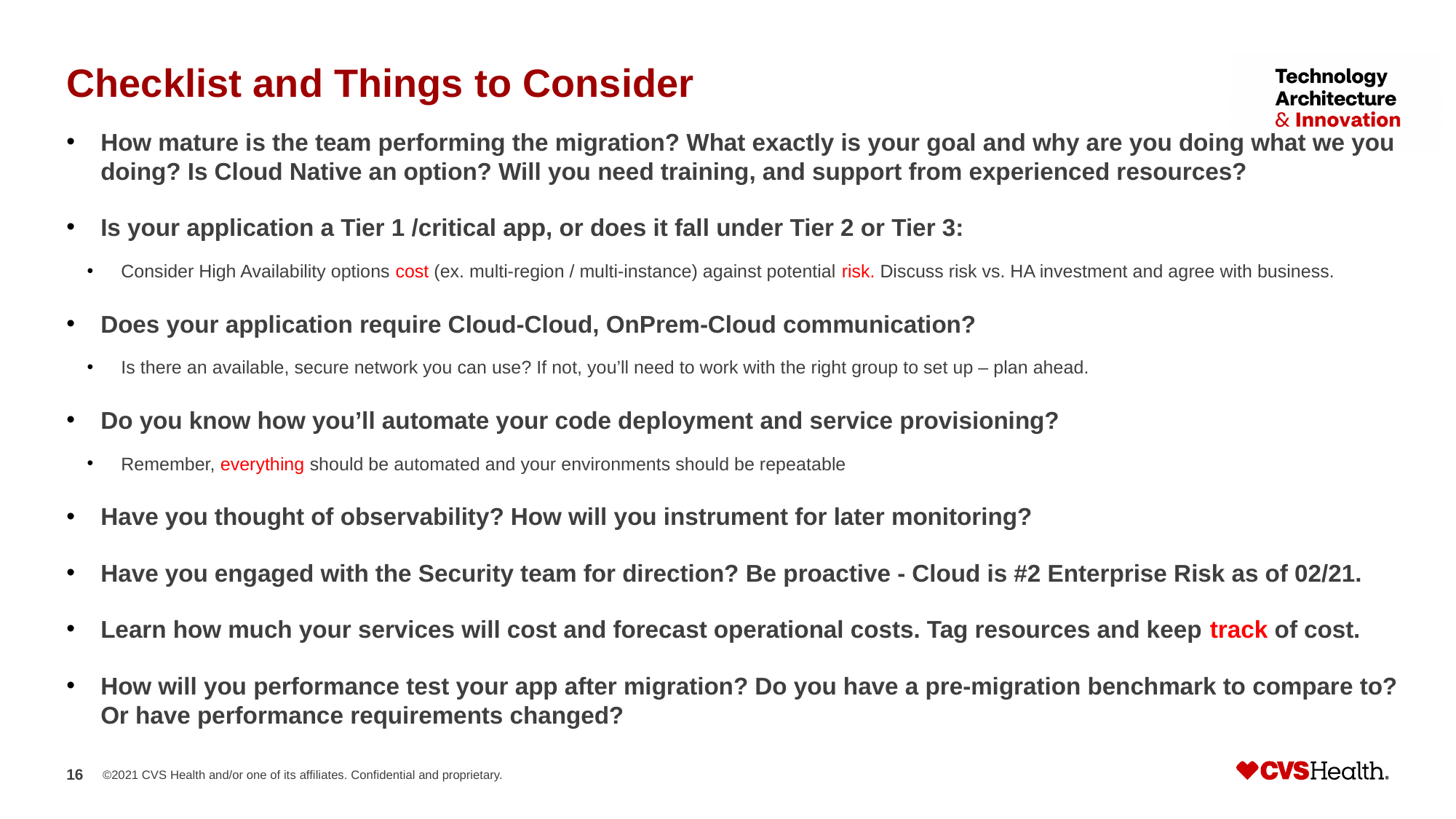

# Checklist and Things to Consider
How mature is the team performing the migration? What exactly is your goal and why are you doing what we you doing? Is Cloud Native an option? Will you need training, and support from experienced resources?
Is your application a Tier 1 /critical app, or does it fall under Tier 2 or Tier 3:
Consider High Availability options cost (ex. multi-region / multi-instance) against potential risk. Discuss risk vs. HA investment and agree with business.
Does your application require Cloud-Cloud, OnPrem-Cloud communication?
Is there an available, secure network you can use? If not, you’ll need to work with the right group to set up – plan ahead.
Do you know how you’ll automate your code deployment and service provisioning?
Remember, everything should be automated and your environments should be repeatable
Have you thought of observability? How will you instrument for later monitoring?
Have you engaged with the Security team for direction? Be proactive - Cloud is #2 Enterprise Risk as of 02/21.
Learn how much your services will cost and forecast operational costs. Tag resources and keep track of cost.
How will you performance test your app after migration? Do you have a pre-migration benchmark to compare to? Or have performance requirements changed?